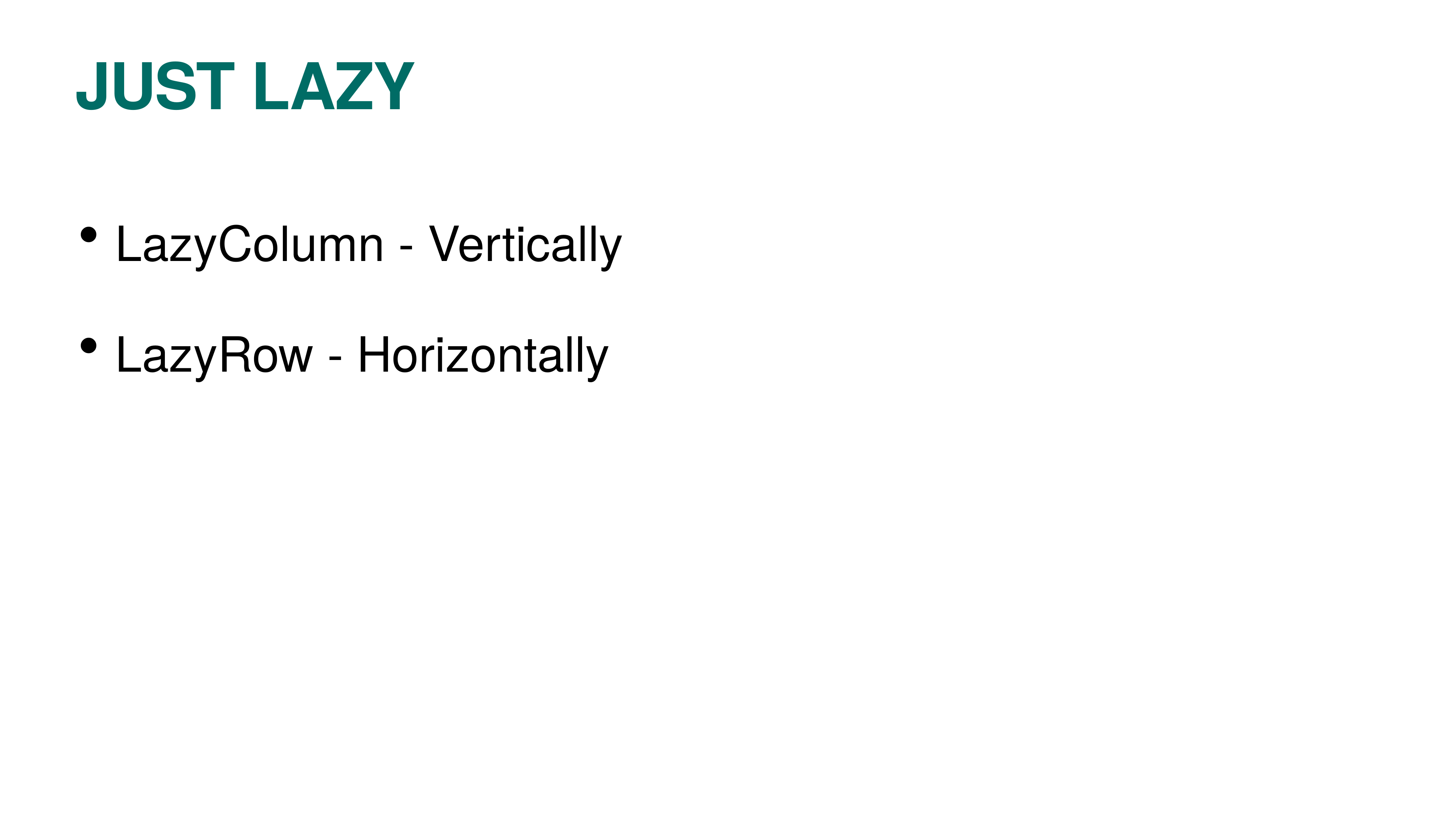

# JUST LAZY
LazyColumn - Vertically
LazyRow - Horizontally